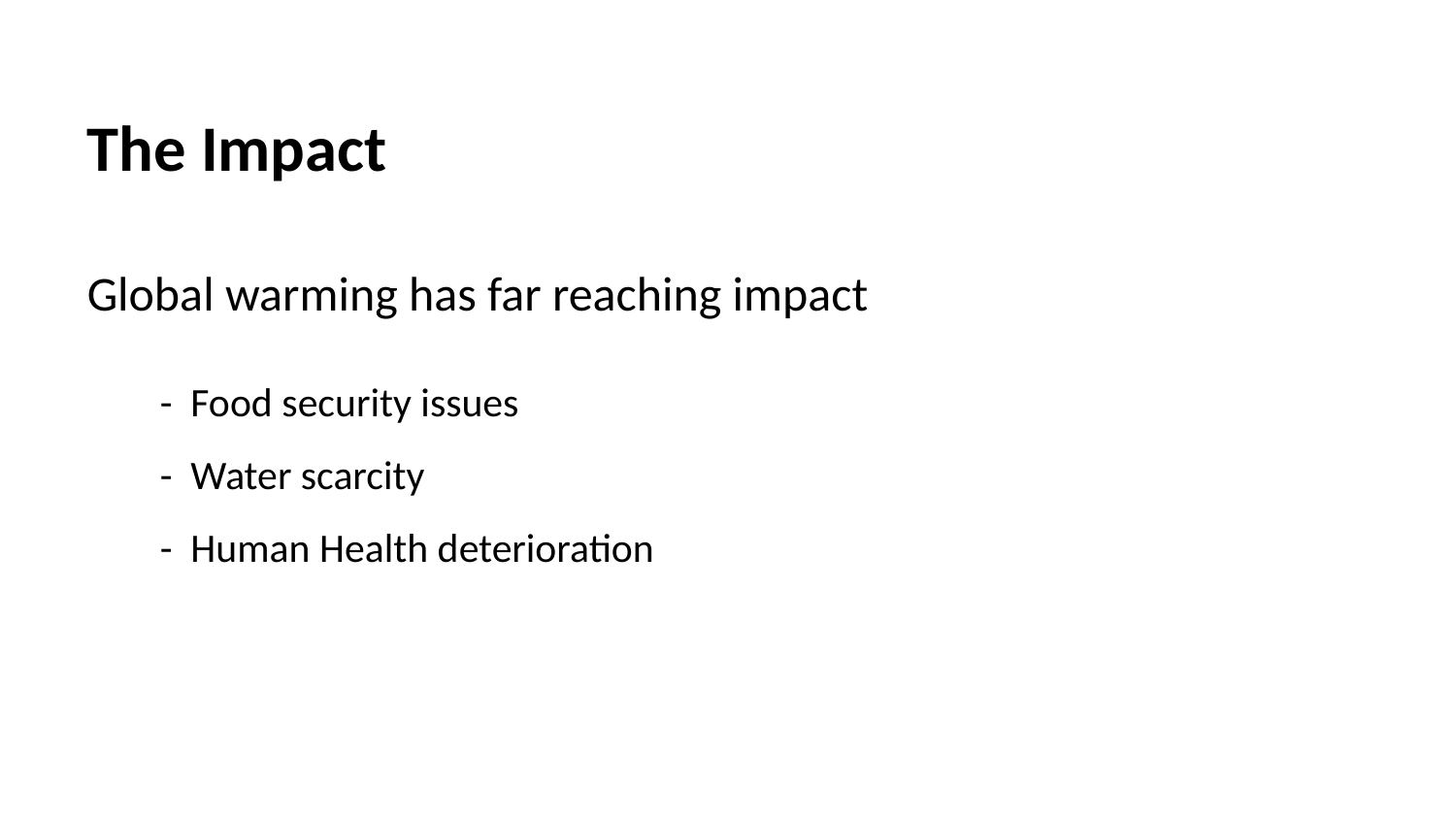

The Impact
Global warming has far reaching impact
-  Food security issues
-  Water scarcity
-  Human Health deterioration